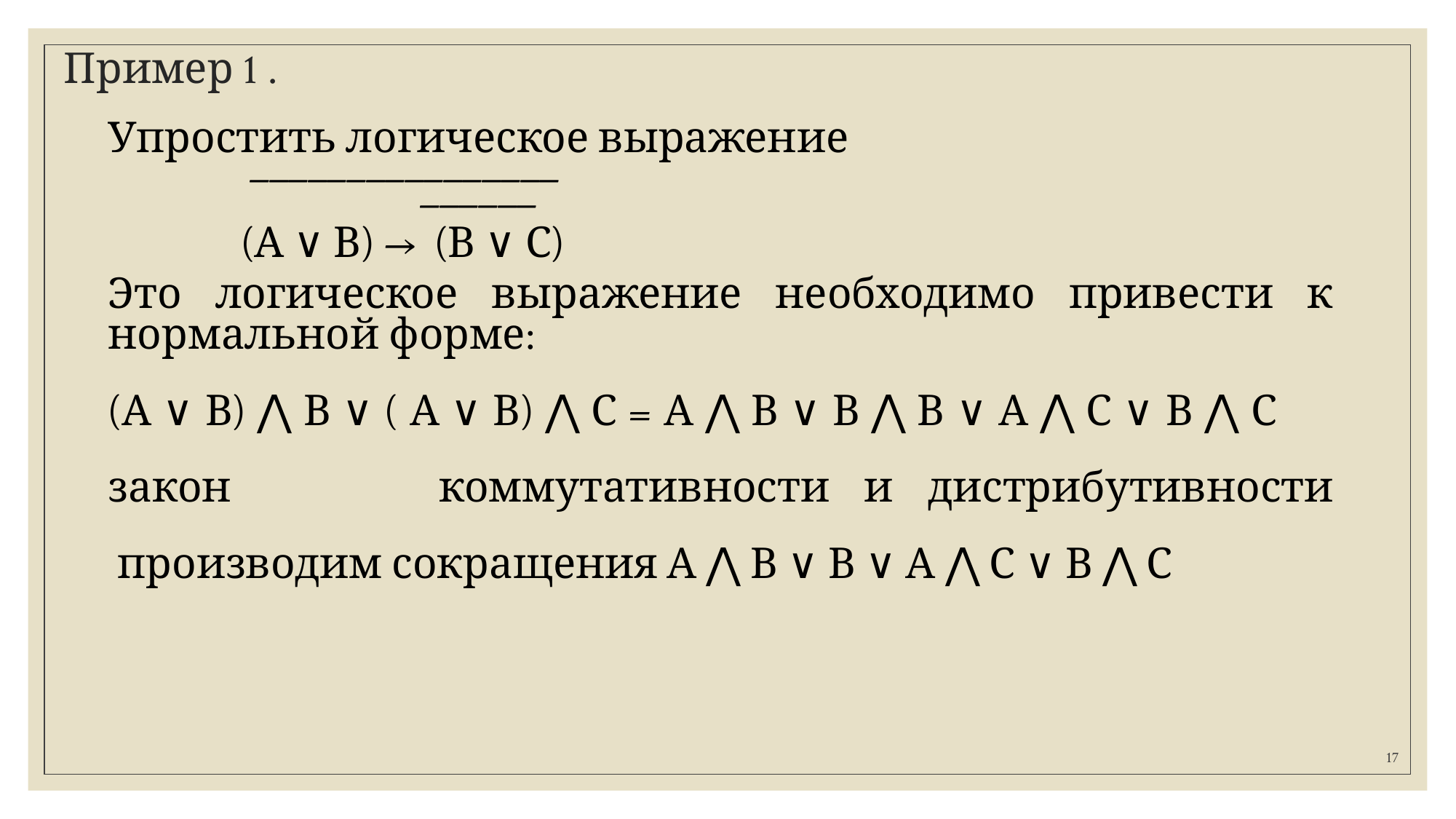

# Пример 1 .
Упростить логическое выражение
               ________________
                                 ______

              (А ∨ В) →  (В ∨ С)
Это логическое выражение необходимо привести к нормальной форме:
(А ∨ В) ⋀ В ∨ ( А ∨ В) ⋀ С = А ⋀ В ∨ В ⋀ В ∨ А ⋀ С ∨ В ⋀ С      закон      коммутативности и дистрибутивности  производим сокращения А ⋀ В ∨ В ∨ А ⋀ С ∨ В ⋀ С

17